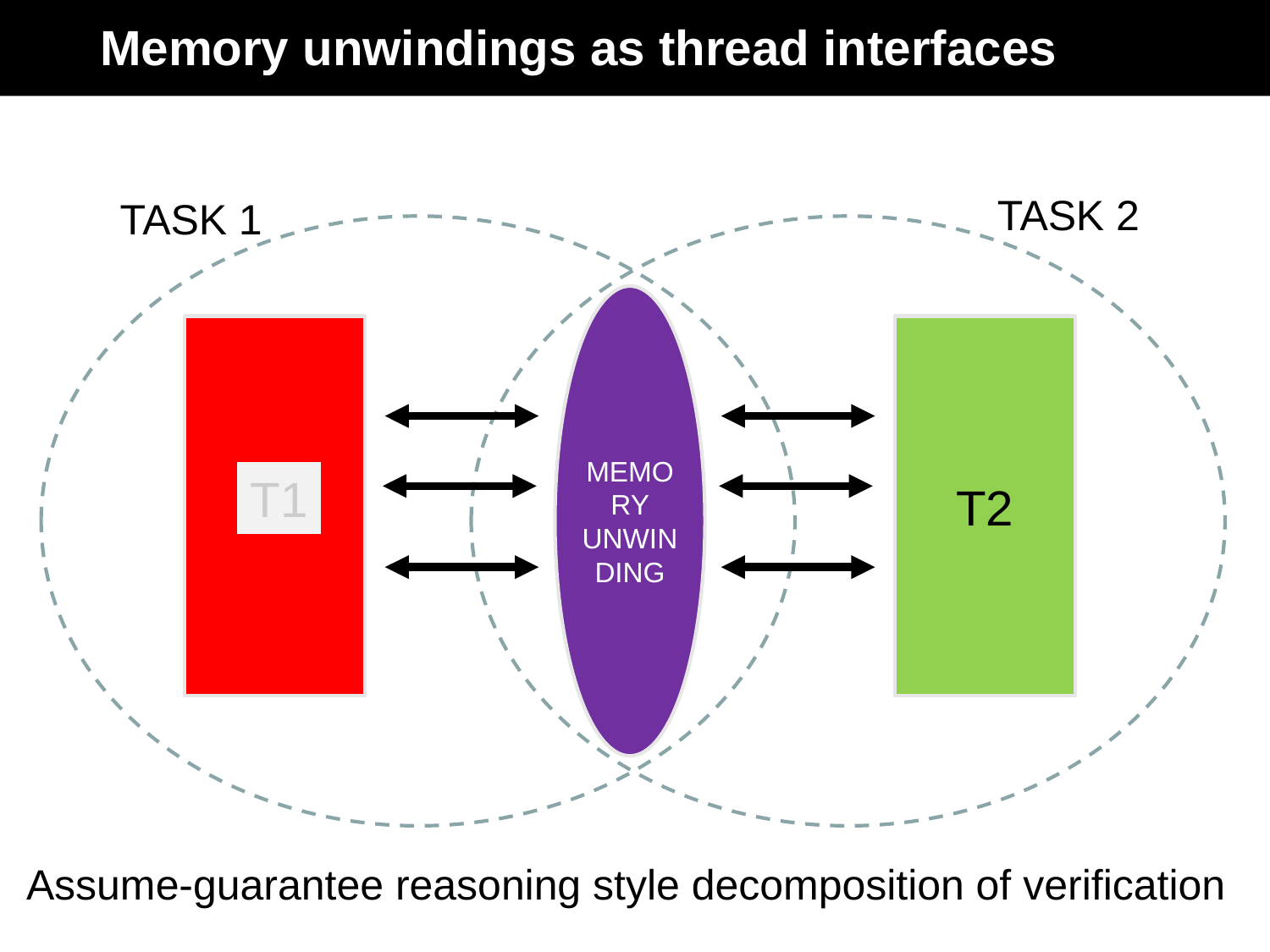

# Memory unwindings as thread interfaces

TASK 2
TASK 1

MEMORY UNWINDING
T1
T2
T1
Assume-guarantee reasoning style decomposition of verification